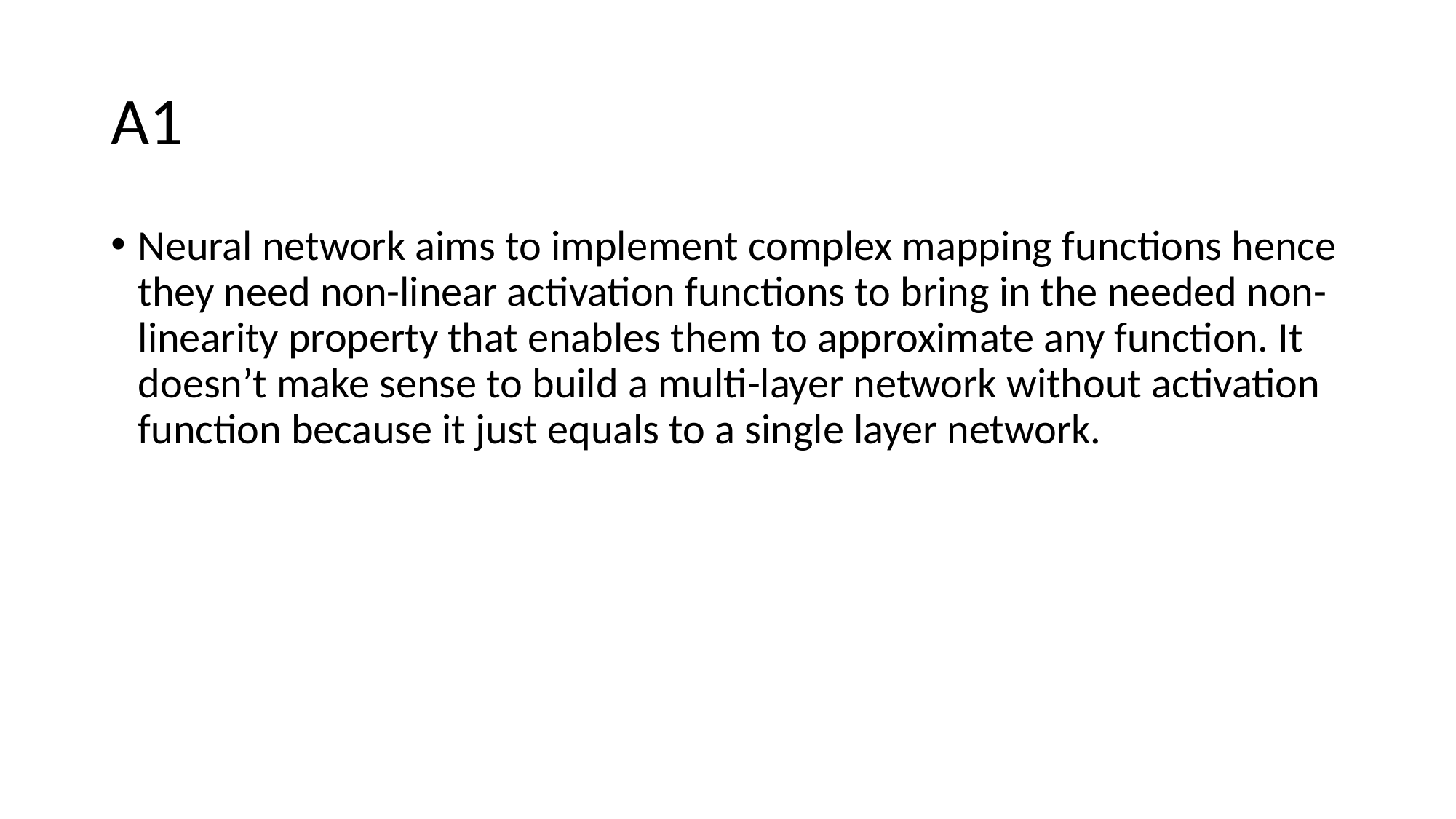

# A1
Neural network aims to implement complex mapping functions hence they need non-linear activation functions to bring in the needed non-linearity property that enables them to approximate any function. It doesn’t make sense to build a multi-layer network without activation function because it just equals to a single layer network.